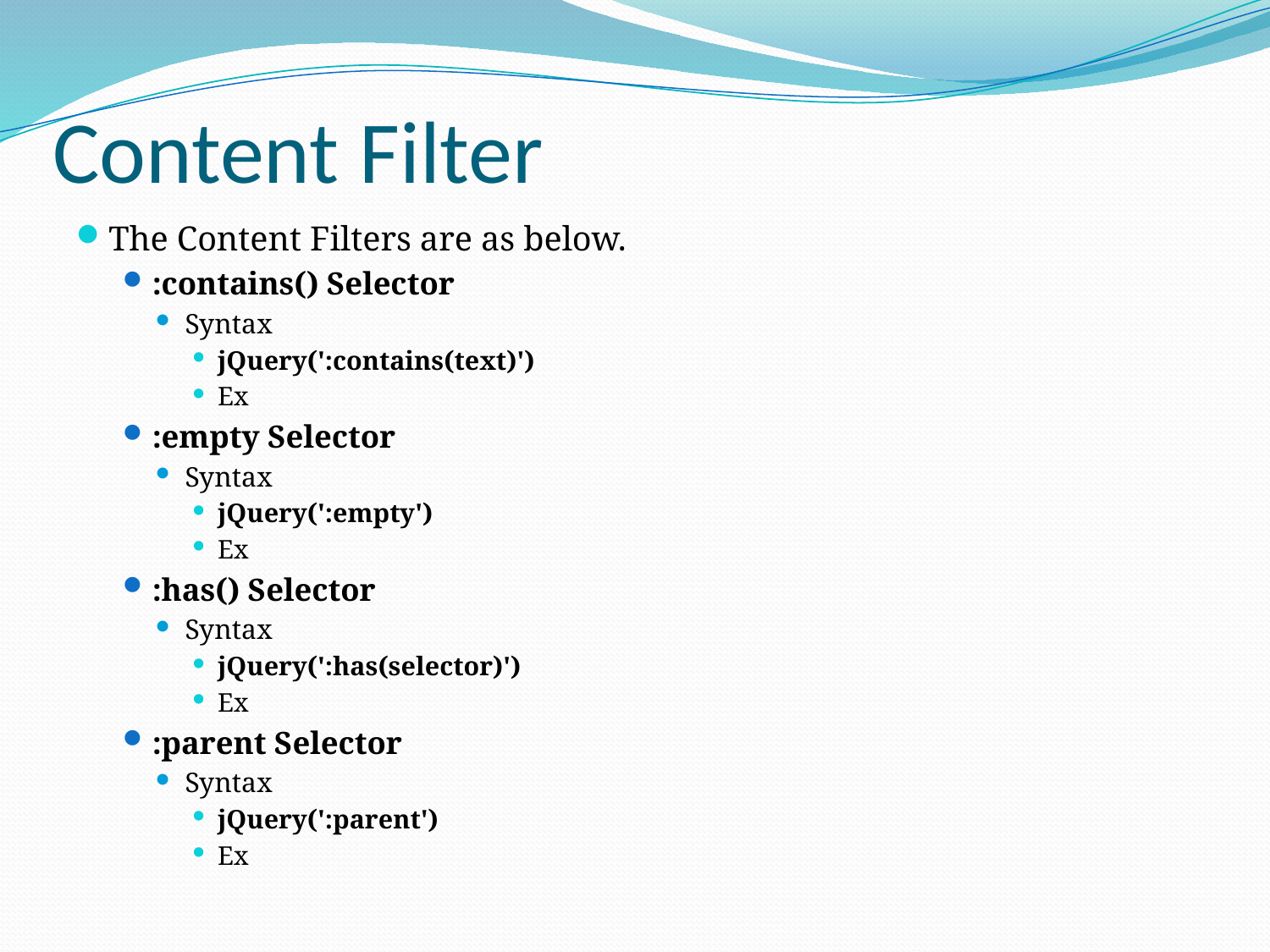

# Content Filter
The Content Filters are as below.
:contains() Selector
Syntax
jQuery(':contains(text)')
Ex
:empty Selector
Syntax
jQuery(':empty')
Ex
:has() Selector
Syntax
jQuery(':has(selector)')
Ex
:parent Selector
Syntax
jQuery(':parent')
Ex